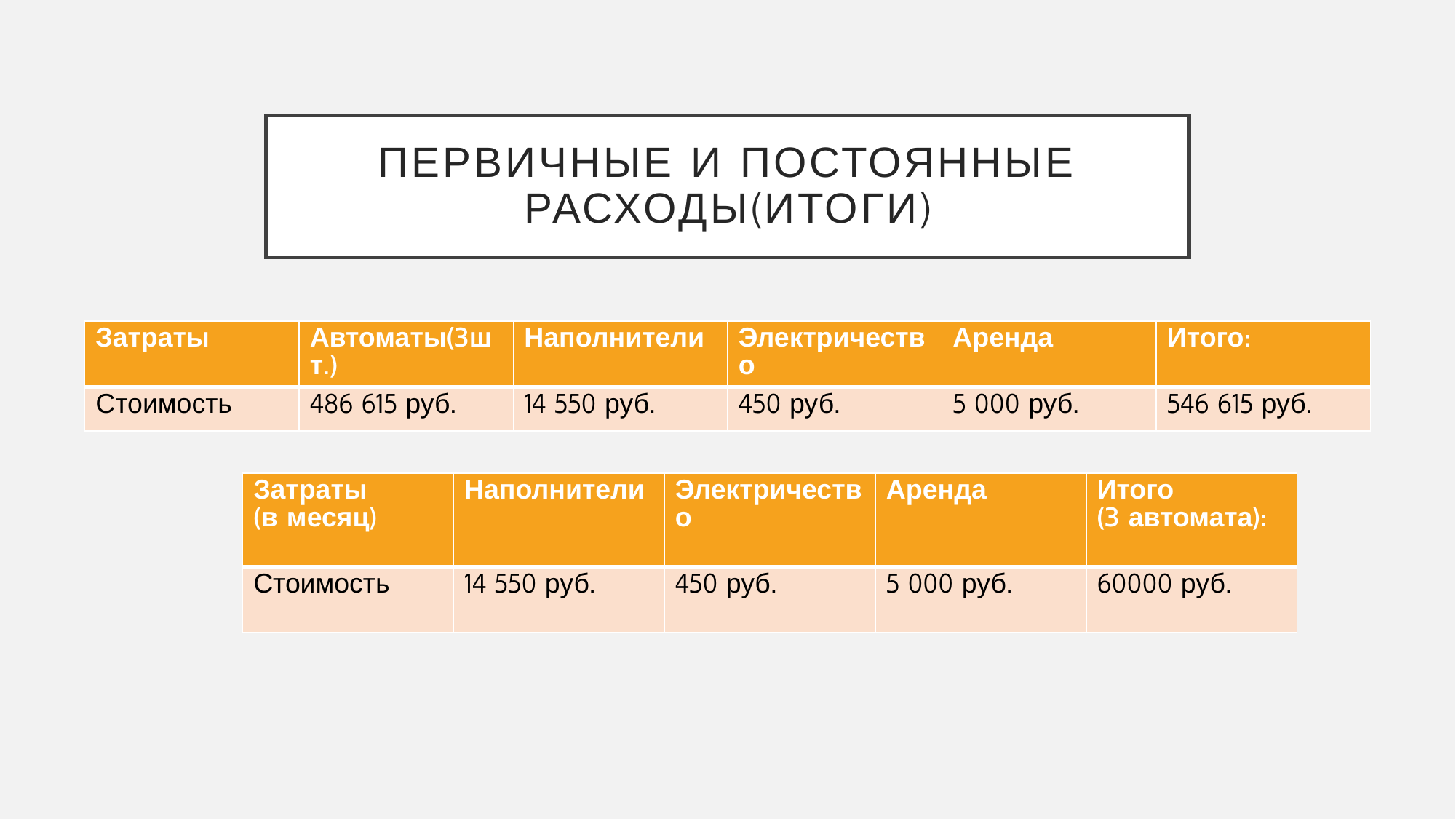

# Первичные и постоянные расходы(итоги)
| Затраты | Автоматы(3шт.) | Наполнители | Электричество | Аренда | Итого: |
| --- | --- | --- | --- | --- | --- |
| Стоимость | ‭486 615‬‬ руб. | ‭14 550‬ руб. | 450 руб. | ‭5 000 руб. | ‭‭‭‭‭‭546 615 ‬руб. |
| Затраты (в месяц) | Наполнители | Электричество | Аренда | Итого (3 автомата): |
| --- | --- | --- | --- | --- |
| Стоимость | ‭14 550‬ руб. | 450 руб. | 5 000 руб. | ‭60000‬ руб. |